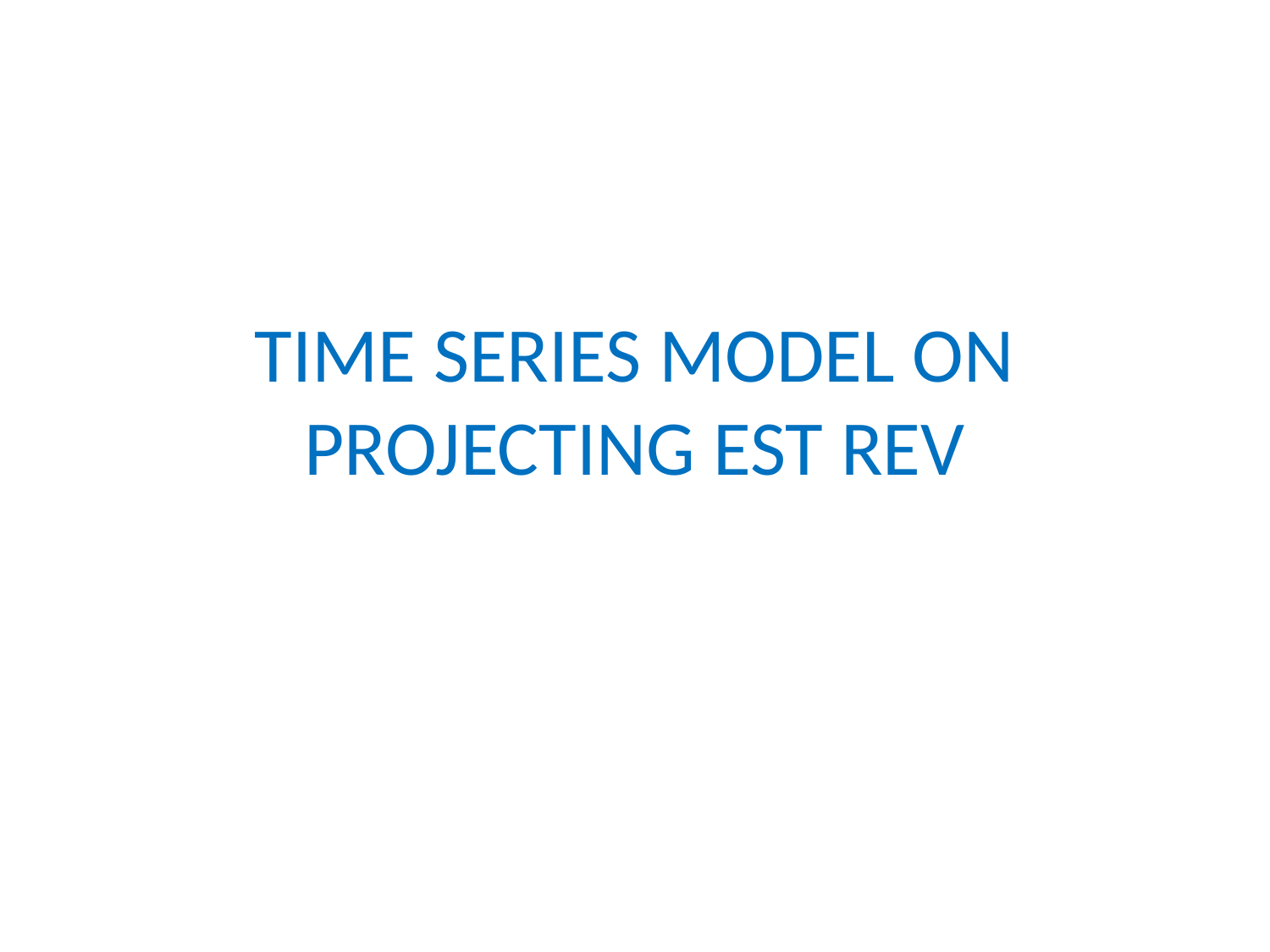

# TIME SERIES MODEL ON PROJECTING EST REV